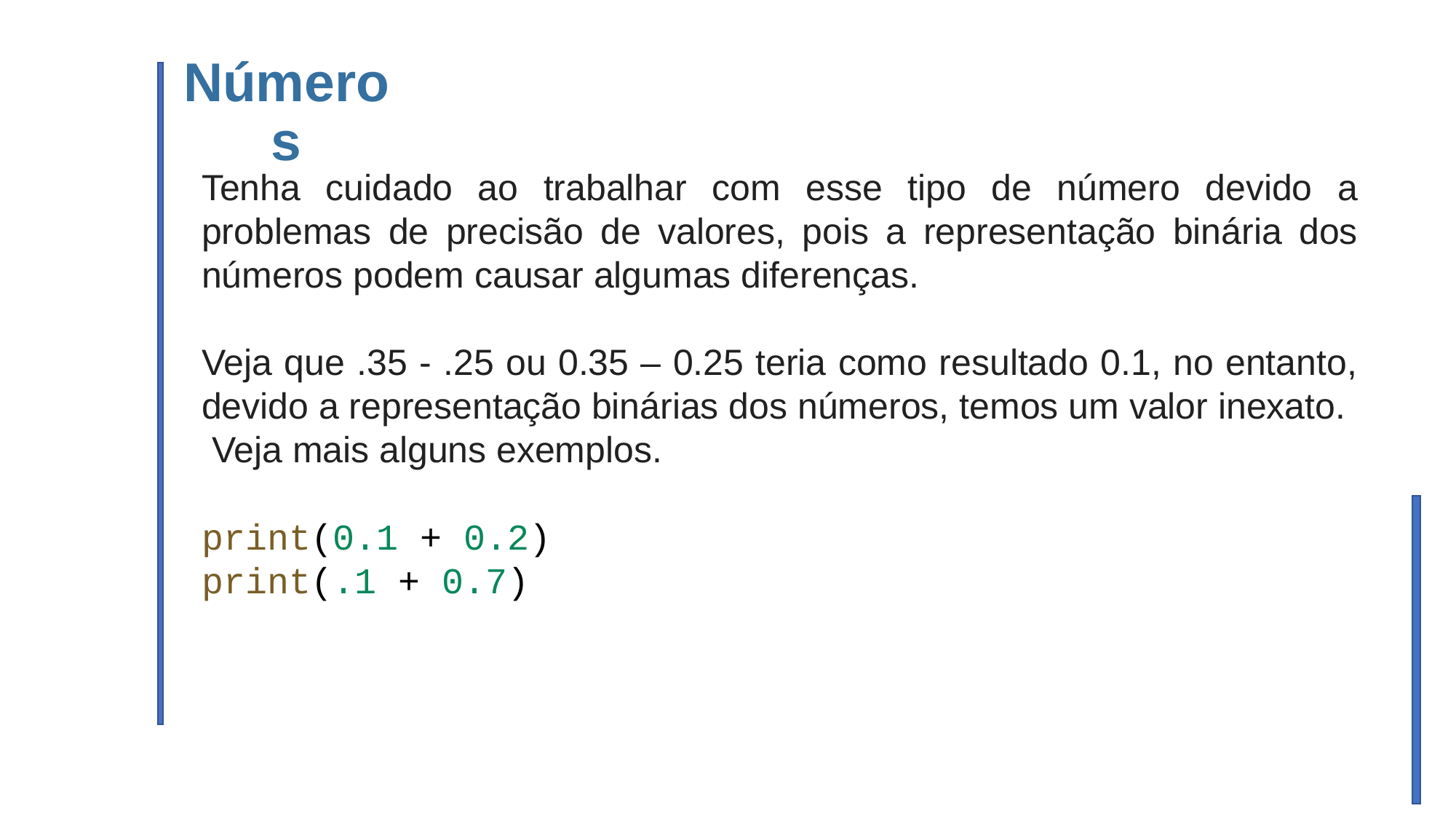

Números
Tenha cuidado ao trabalhar com esse tipo de número devido a problemas de precisão de valores, pois a representação binária dos números podem causar algumas diferenças.

Veja que .35 - .25 ou 0.35 – 0.25 teria como resultado 0.1, no entanto, devido a representação binárias dos números, temos um valor inexato.
 Veja mais alguns exemplos.

print(0.1 + 0.2)
print(.1 + 0.7)